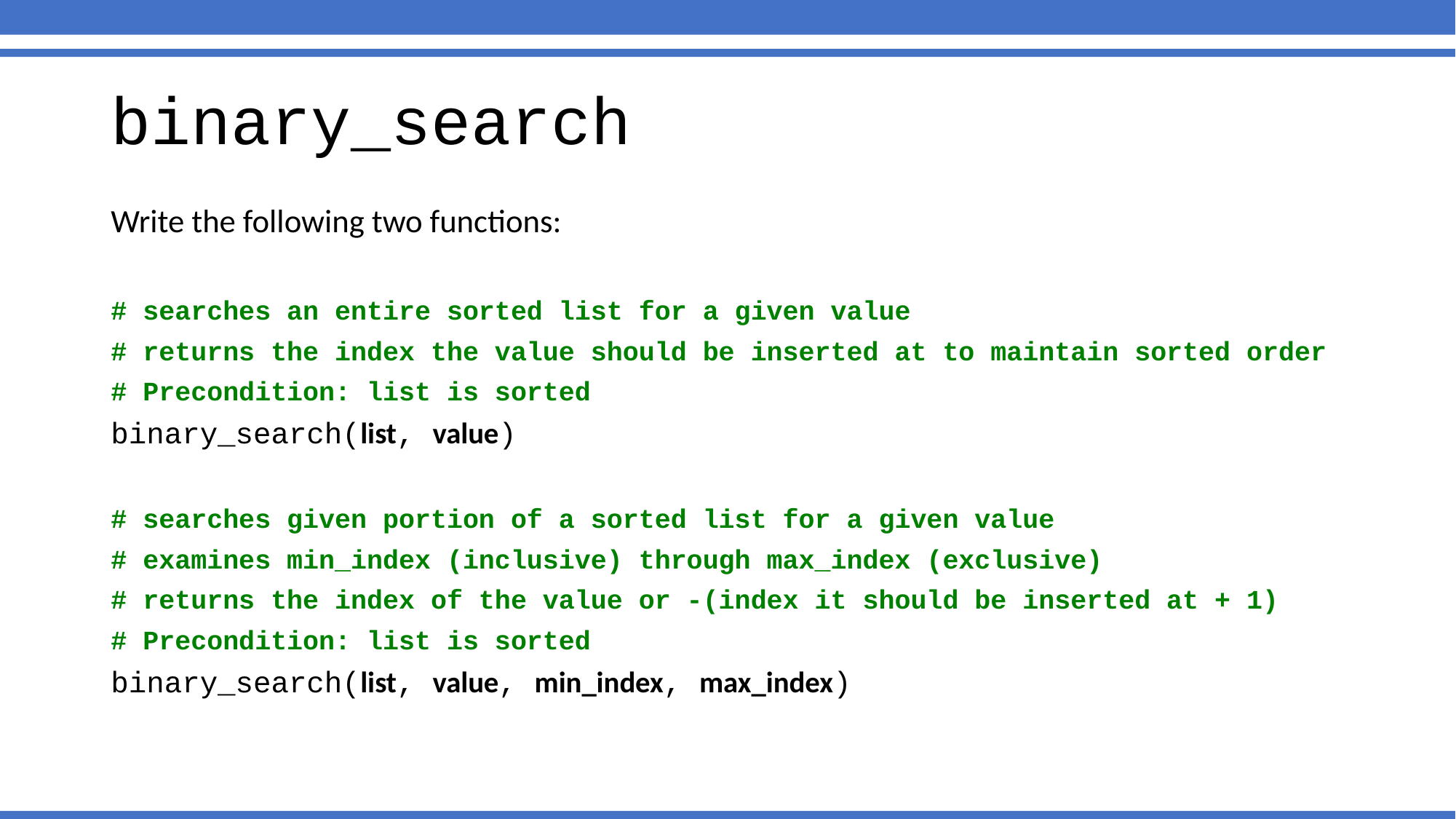

# binary_search
Write the following two functions:

# searches an entire sorted list for a given value
# returns the index the value should be inserted at to maintain sorted order
# Precondition: list is sorted
binary_search(list, value)

# searches given portion of a sorted list for a given value
# examines min_index (inclusive) through max_index (exclusive)
# returns the index of the value or -(index it should be inserted at + 1)
# Precondition: list is sorted
binary_search(list, value, min_index, max_index)